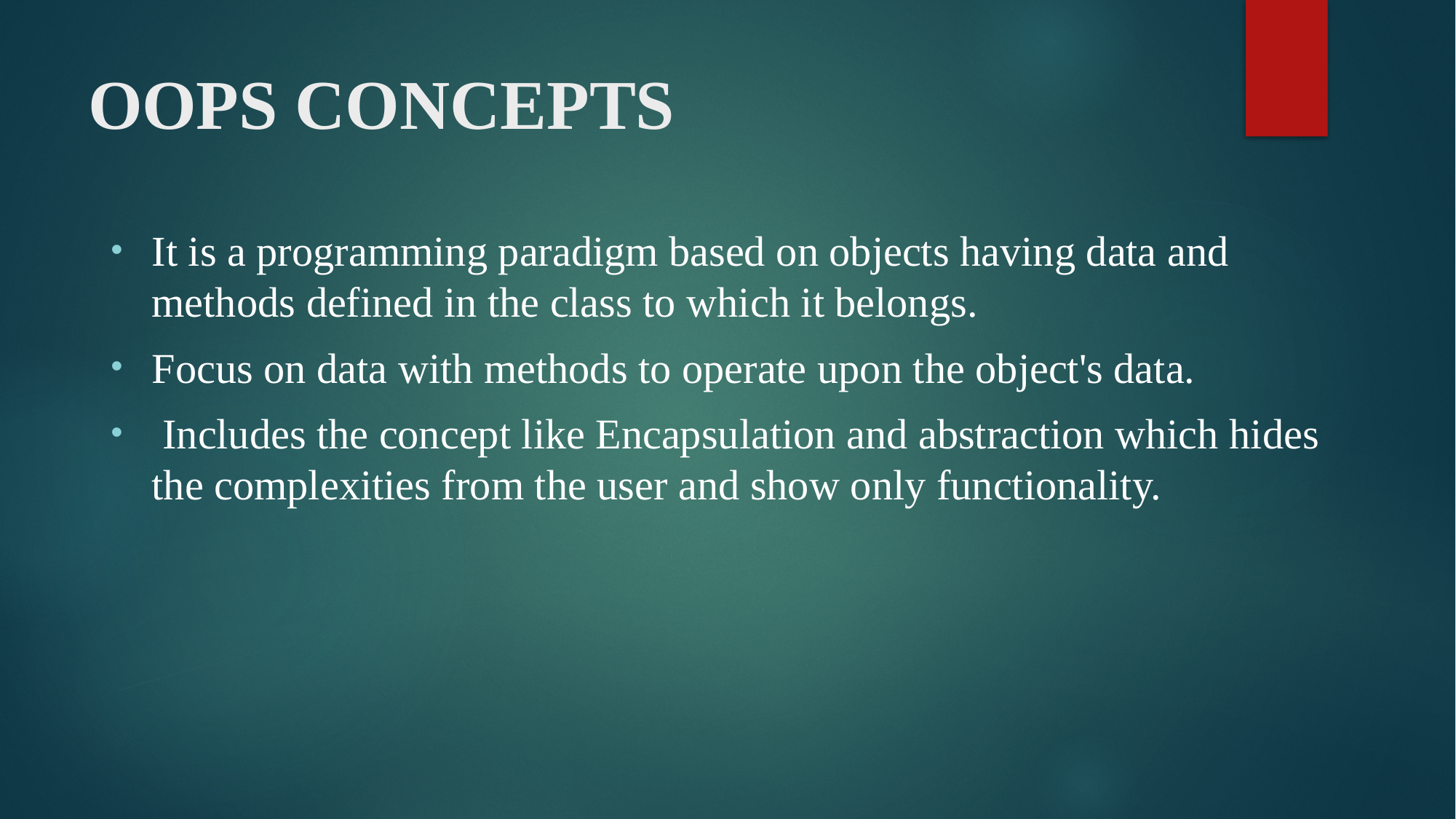

# OOPS CONCEPTS
It is a programming paradigm based on objects having data and methods defined in the class to which it belongs.
Focus on data with methods to operate upon the object's data.
 Includes the concept like Encapsulation and abstraction which hides the complexities from the user and show only functionality.